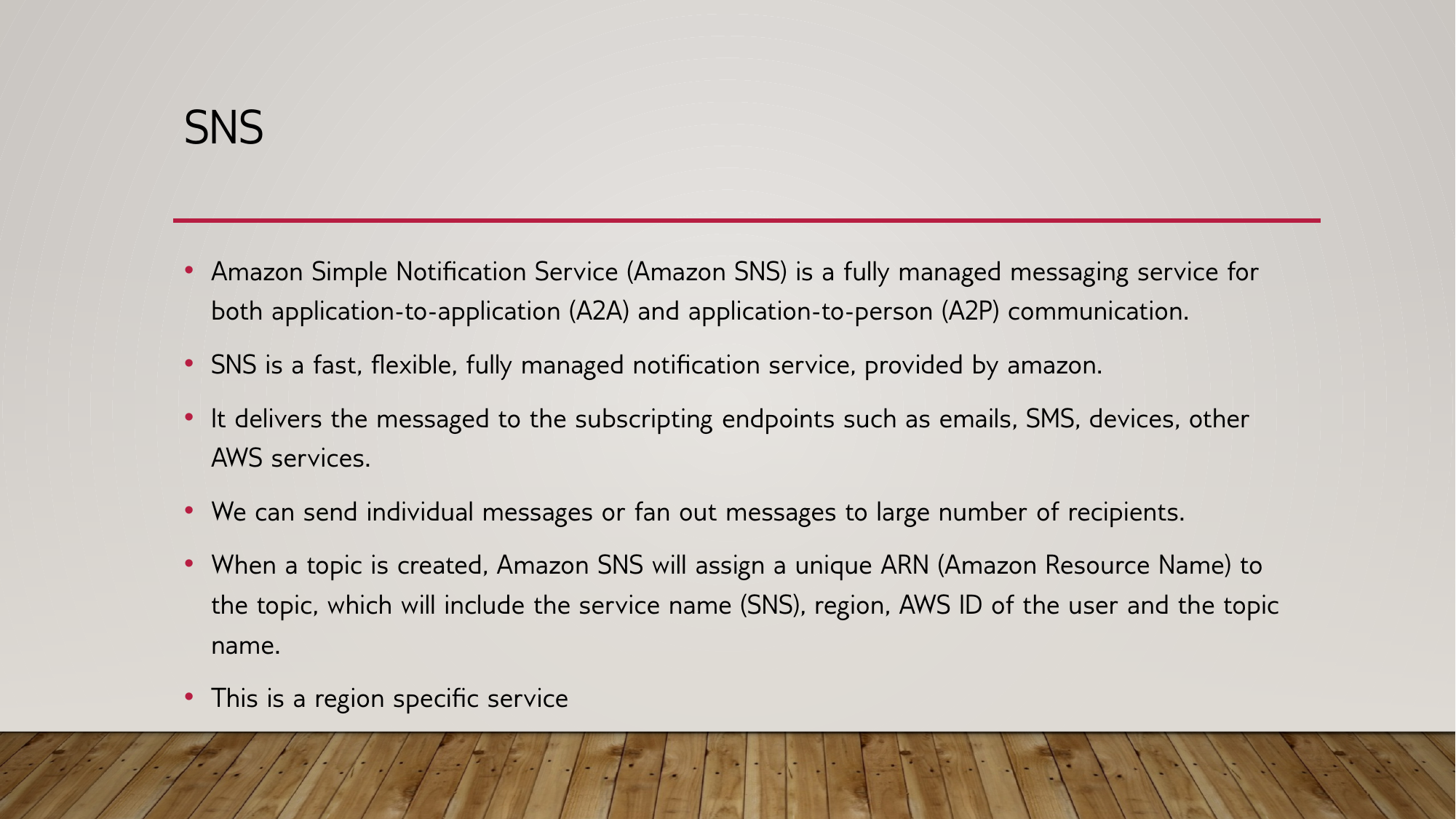

# SNS
Amazon Simple Notification Service (Amazon SNS) is a fully managed messaging service for both application-to-application (A2A) and application-to-person (A2P) communication.
SNS is a fast, flexible, fully managed notification service, provided by amazon.
It delivers the messaged to the subscripting endpoints such as emails, SMS, devices, other AWS services.
We can send individual messages or fan out messages to large number of recipients.
When a topic is created, Amazon SNS will assign a unique ARN (Amazon Resource Name) to the topic, which will include the service name (SNS), region, AWS ID of the user and the topic name.
This is a region specific service